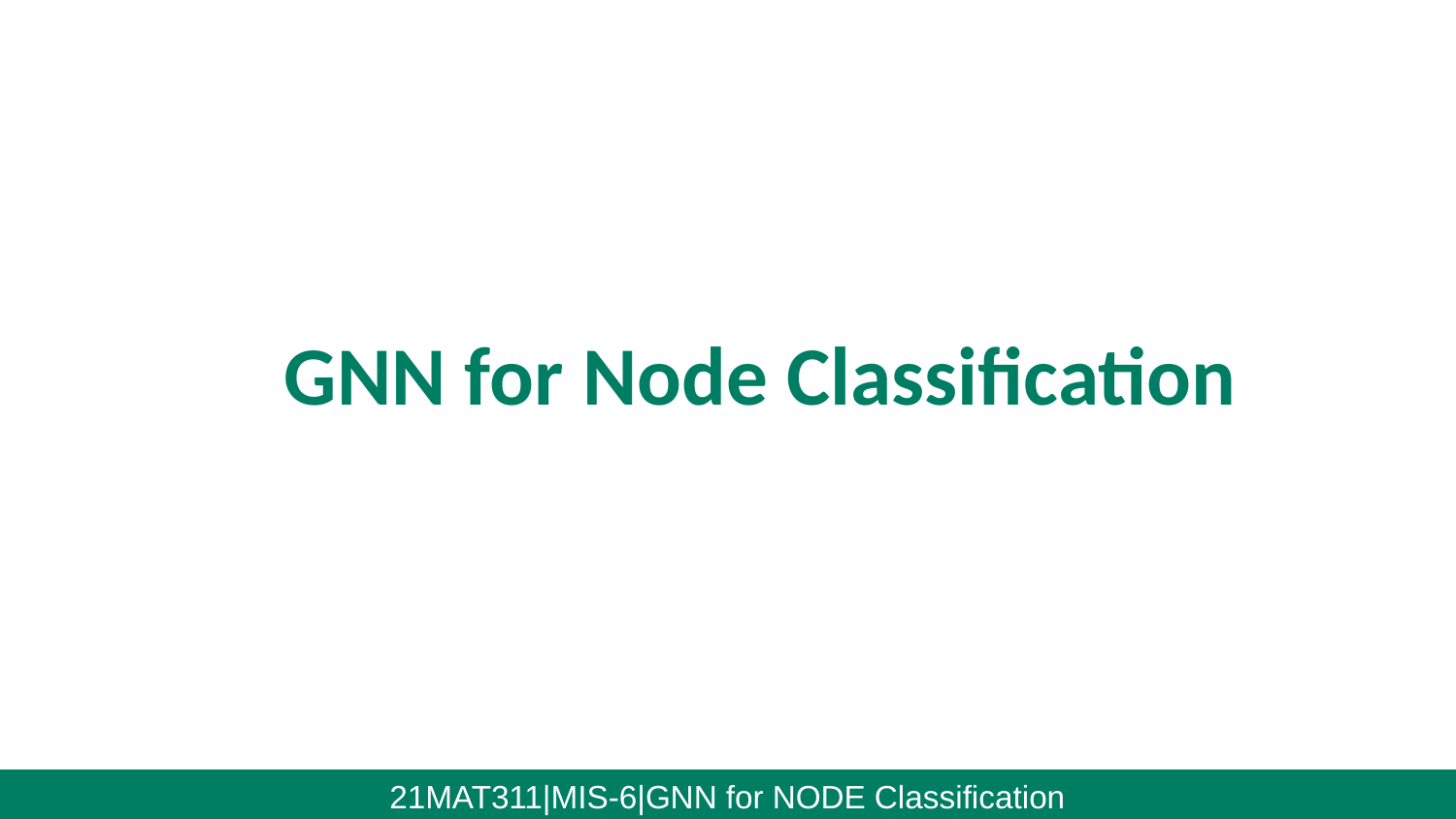

GNN for Node Classification
21MAT311|MIS-6|GNN for NODE Classification
21MAT311|MIS-6|GNN for NODE Classification